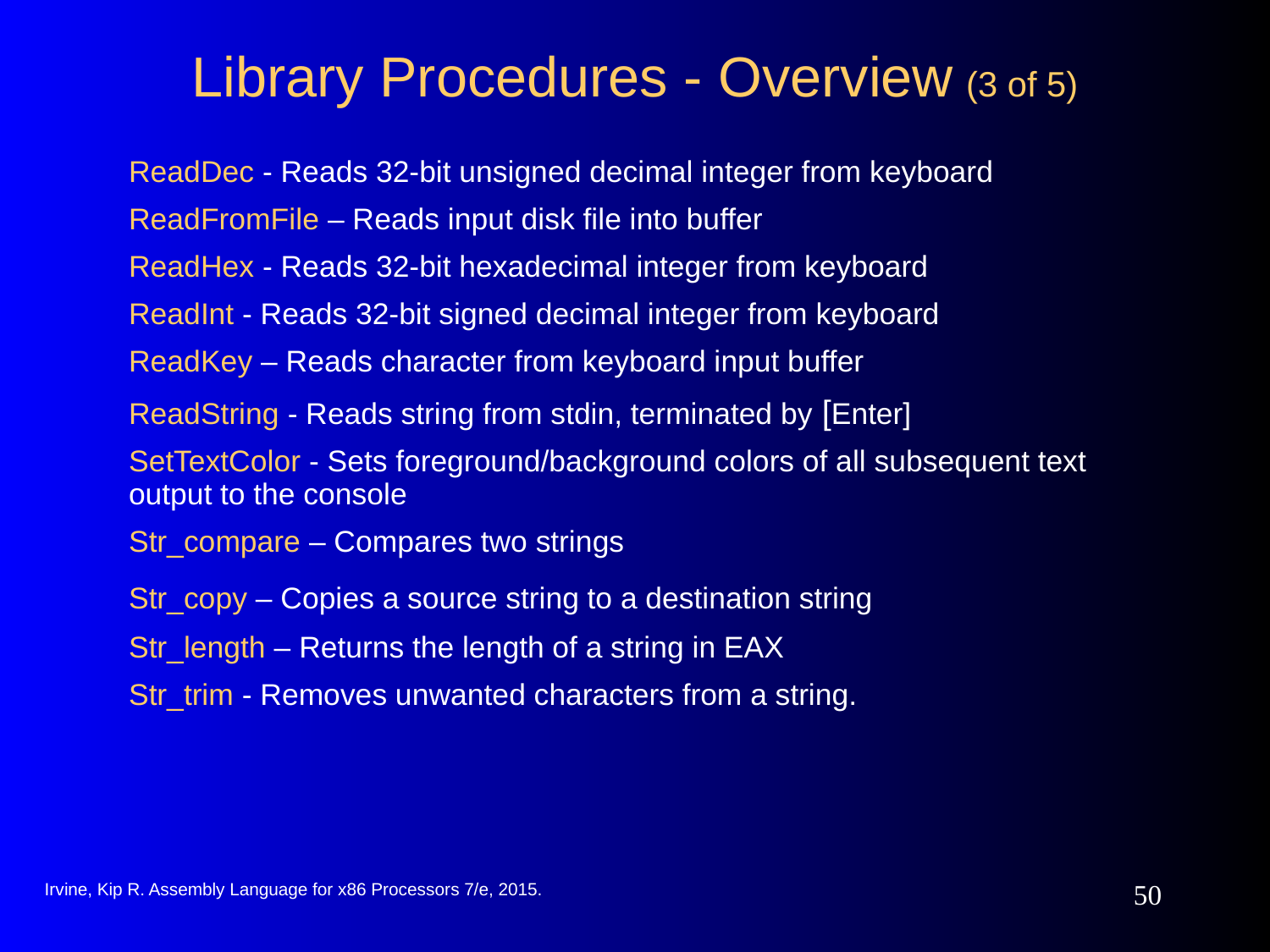

# Library Procedures - Overview (3 of 5)
ReadDec - Reads 32-bit unsigned decimal integer from keyboard
ReadFromFile – Reads input disk file into buffer
ReadHex - Reads 32-bit hexadecimal integer from keyboard
ReadInt - Reads 32-bit signed decimal integer from keyboard
ReadKey – Reads character from keyboard input buffer
ReadString - Reads string from stdin, terminated by [Enter]
SetTextColor - Sets foreground/background colors of all subsequent text output to the console
Str_compare – Compares two strings
Str_copy – Copies a source string to a destination string
Str_length – Returns the length of a string in EAX
Str_trim - Removes unwanted characters from a string.
Irvine, Kip R. Assembly Language for x86 Processors 7/e, 2015.
50